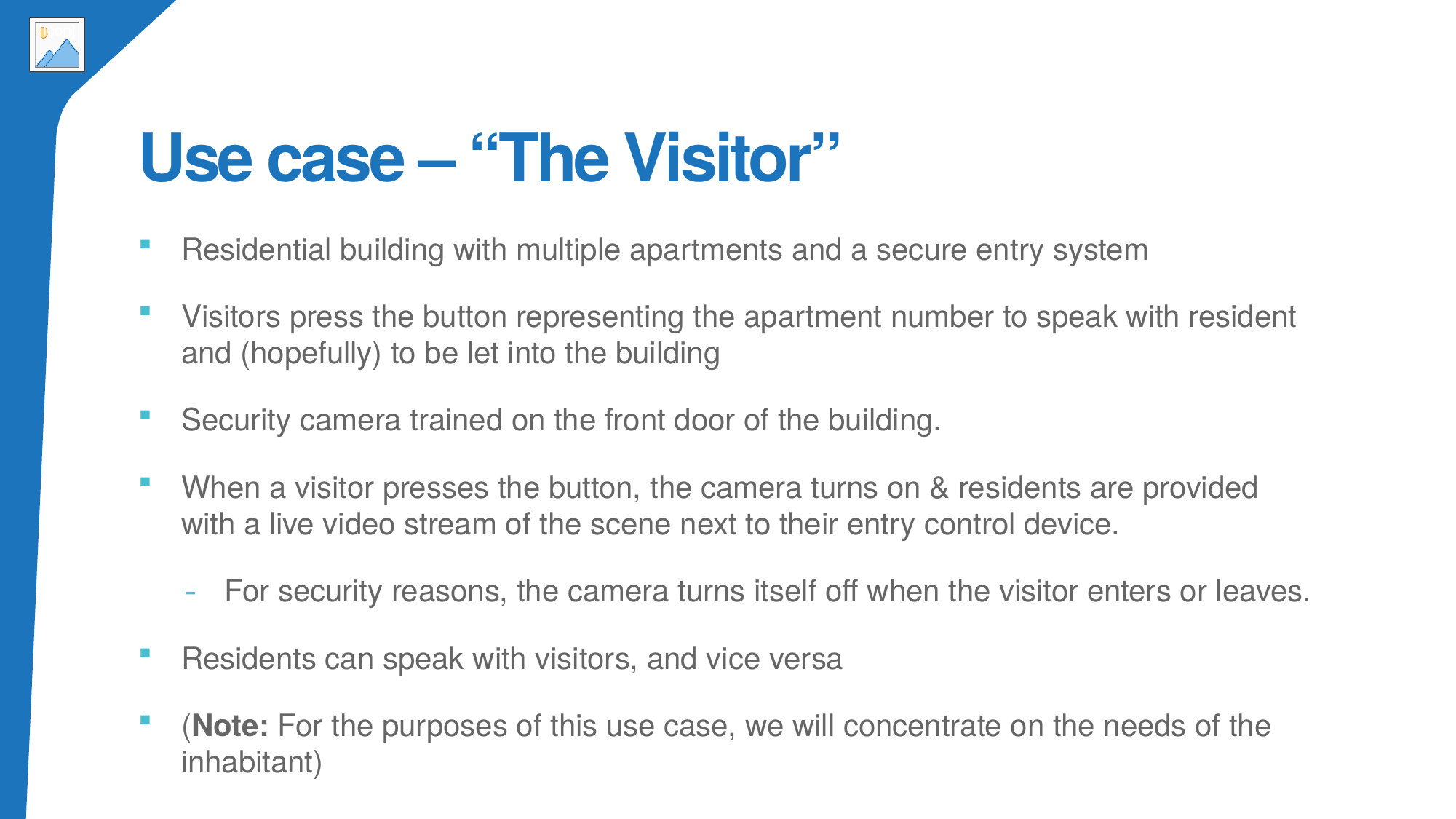

# Use case – “The Visitor”
Residential building with multiple apartments and a secure entry system
Visitors press the button representing the apartment number to speak with resident and (hopefully) to be let into the building
Security camera trained on the front door of the building.
When a visitor presses the button, the camera turns on & residents are provided with a live video stream of the scene next to their entry control device.
For security reasons, the camera turns itself off when the visitor enters or leaves.
Residents can speak with visitors, and vice versa
(Note: For the purposes of this use case, we will concentrate on the needs of the inhabitant)